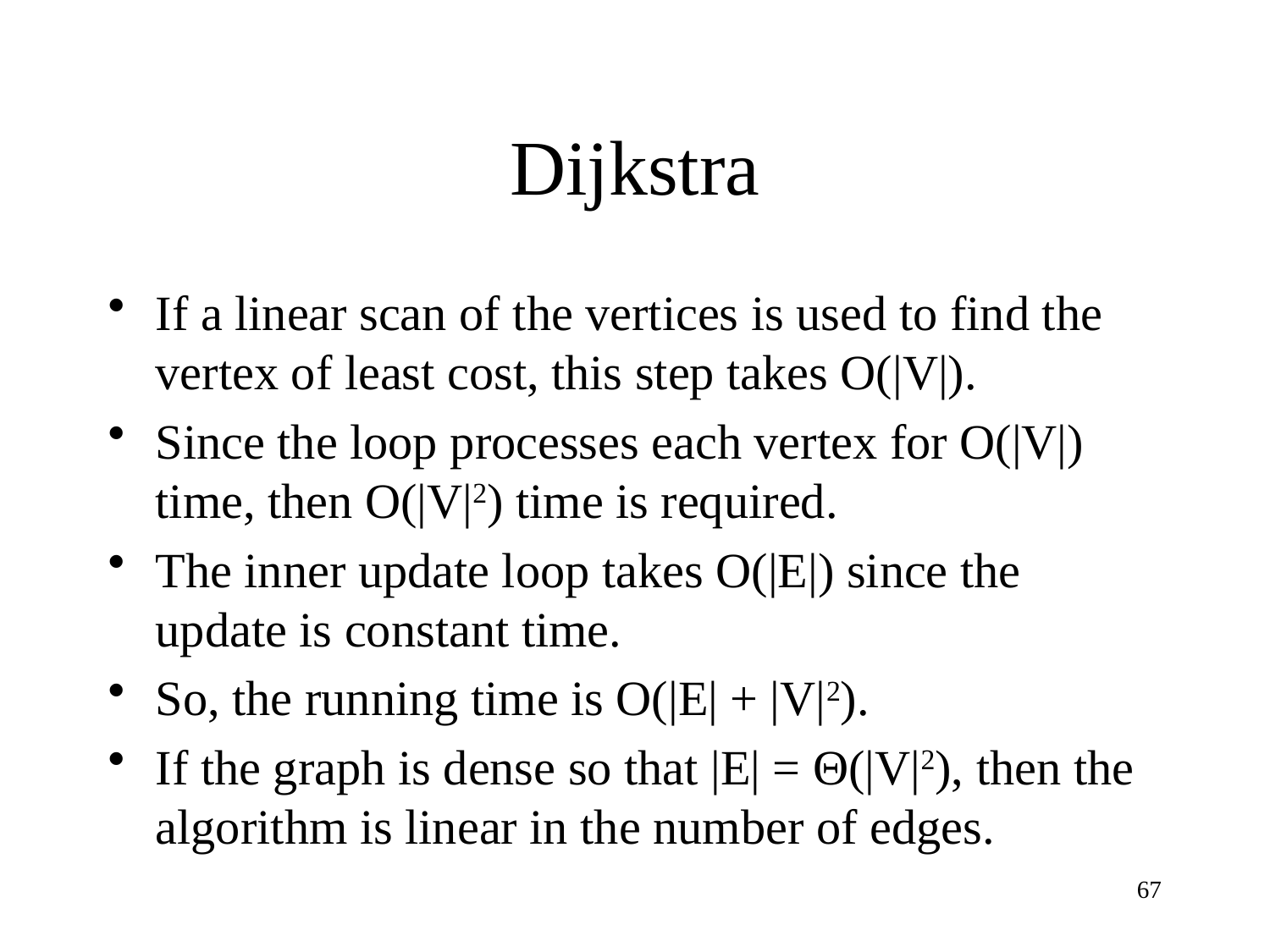

# Dijkstra
If a linear scan of the vertices is used to find the vertex of least cost, this step takes O(|V|).
Since the loop processes each vertex for O(|V|) time, then O(|V|2) time is required.
The inner update loop takes O(|E|) since the update is constant time.
So, the running time is O(|E| + |V|2).
If the graph is dense so that |E| = Θ(|V|2), then the algorithm is linear in the number of edges.
67